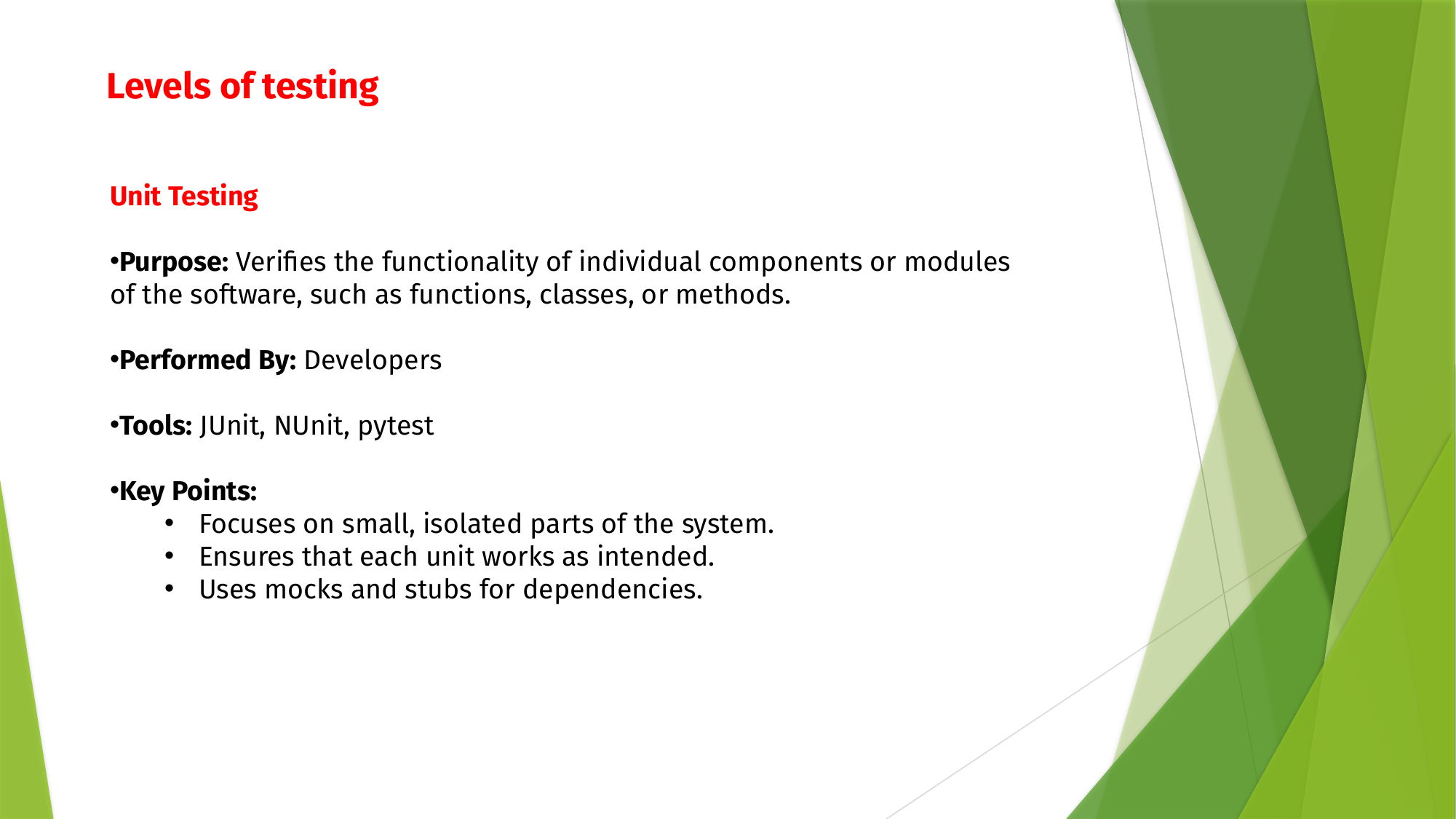

Levels of testing

Unit Testing

Purpose: Verifies the functionality of individual components or modules of the software, such as functions, classes, or methods.

Performed By: Developers

Tools: JUnit, NUnit, pytest

Key Points:
Focuses on small, isolated parts of the system.
Ensures that each unit works as intended.
Uses mocks and stubs for dependencies.